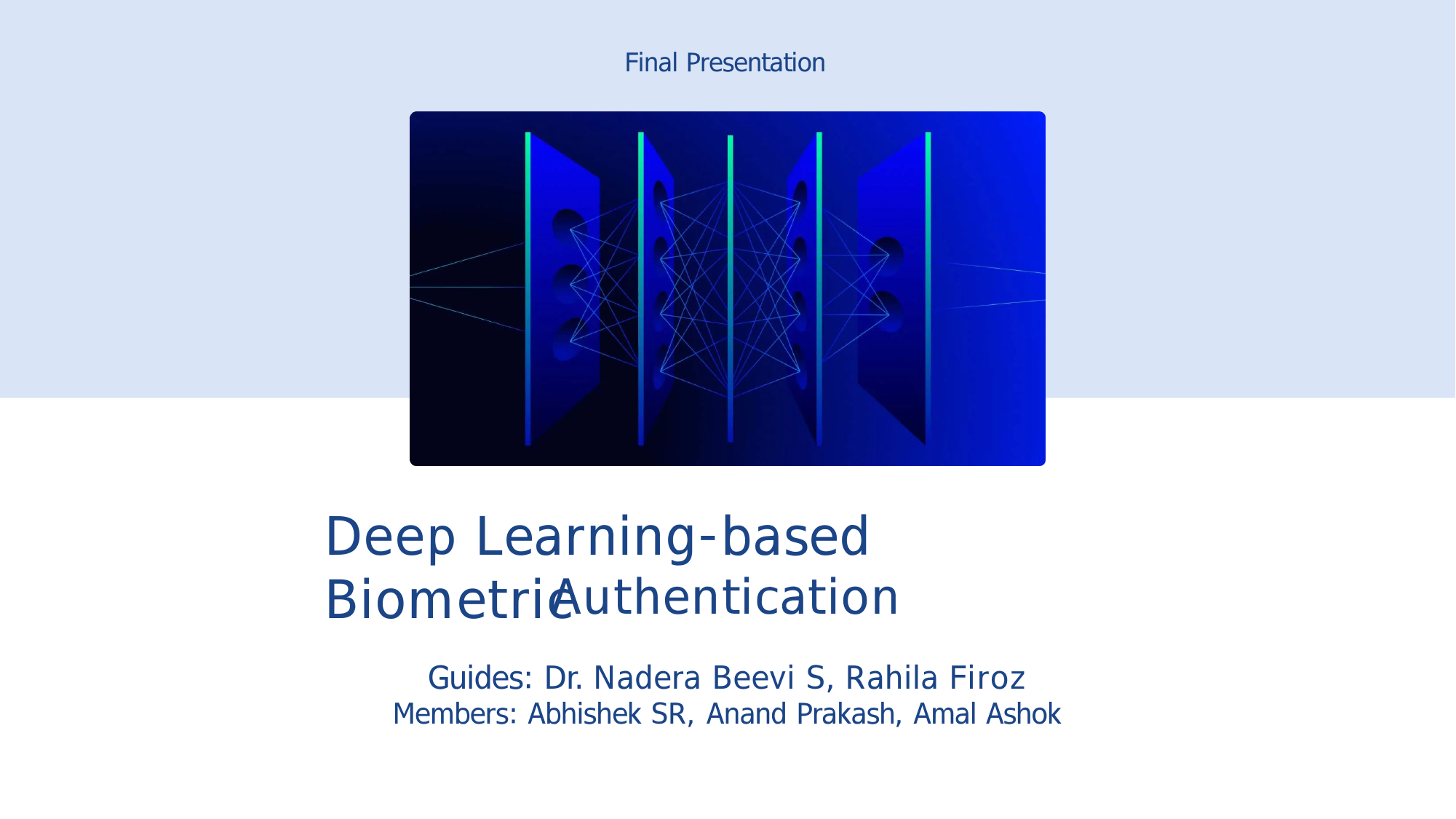

Final Presentation
Deep Learning-based Biometric
Authentication
Guides: Dr. Nadera Beevi S, Rahila Firoz
Members: Abhishek SR, Anand Prakash, Amal Ashok